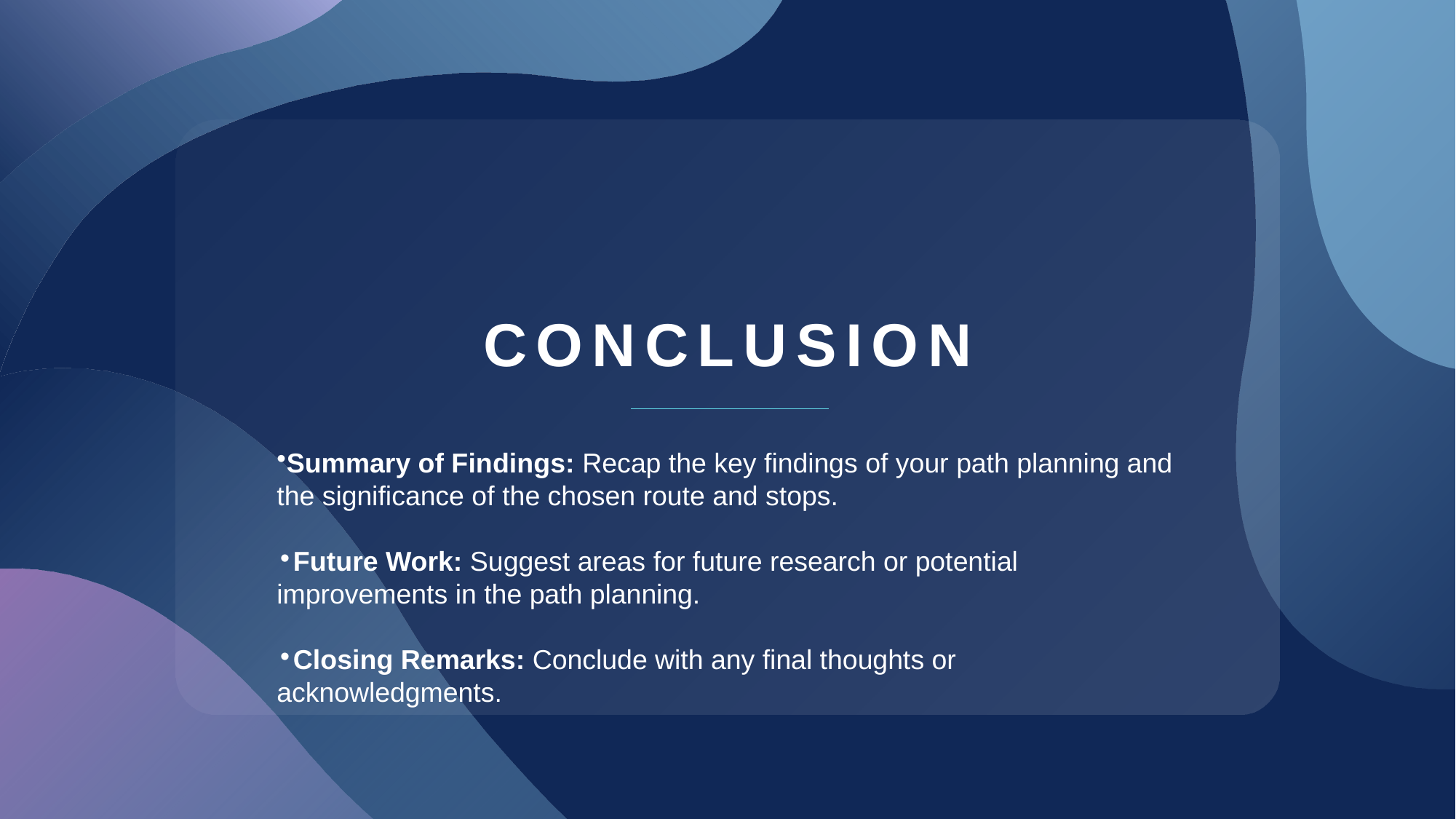

# CONCLUSION
Summary of Findings: Recap the key findings of your path planning and the significance of the chosen route and stops.

Future Work: Suggest areas for future research or potential improvements in the path planning.

Closing Remarks: Conclude with any final thoughts or acknowledgments.